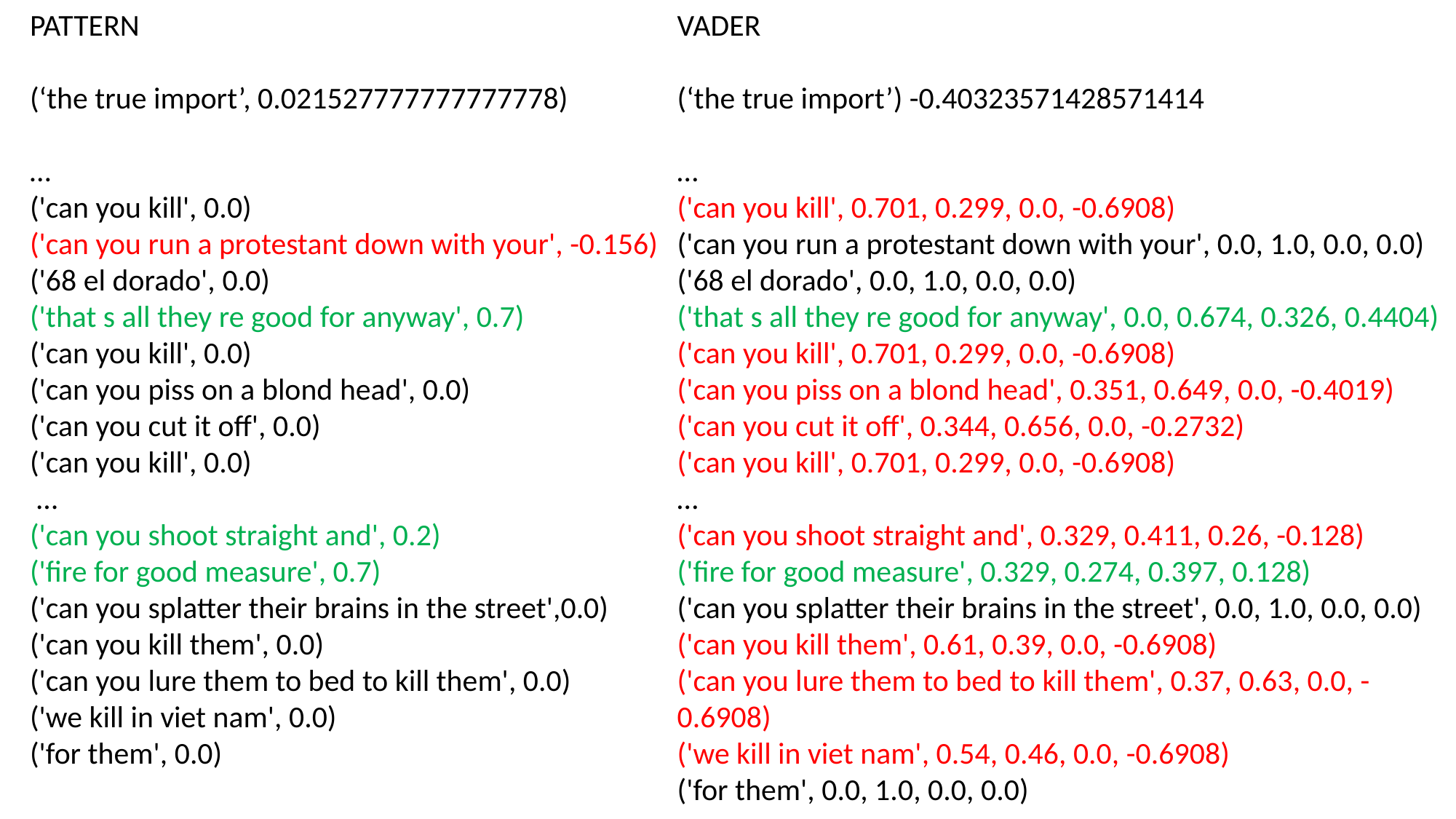

PATTERN

(‘the true import’, 0.021527777777777778)

…
('can you kill', 0.0)
('can you run a protestant down with your', -0.156)
('68 el dorado', 0.0)
('that s all they re good for anyway', 0.7)
('can you kill', 0.0)
('can you piss on a blond head', 0.0)
('can you cut it off', 0.0)
('can you kill', 0.0)
 …
('can you shoot straight and', 0.2)
('fire for good measure', 0.7)
('can you splatter their brains in the street',0.0)
('can you kill them', 0.0)
('can you lure them to bed to kill them', 0.0)
('we kill in viet nam', 0.0)
('for them', 0.0)
VADER

(‘the true import’) -0.40323571428571414

…
('can you kill', 0.701, 0.299, 0.0, -0.6908)
('can you run a protestant down with your', 0.0, 1.0, 0.0, 0.0)
('68 el dorado', 0.0, 1.0, 0.0, 0.0)
('that s all they re good for anyway', 0.0, 0.674, 0.326, 0.4404)
('can you kill', 0.701, 0.299, 0.0, -0.6908)
('can you piss on a blond head', 0.351, 0.649, 0.0, -0.4019)
('can you cut it off', 0.344, 0.656, 0.0, -0.2732)
('can you kill', 0.701, 0.299, 0.0, -0.6908)
…
('can you shoot straight and', 0.329, 0.411, 0.26, -0.128)
('fire for good measure', 0.329, 0.274, 0.397, 0.128)
('can you splatter their brains in the street', 0.0, 1.0, 0.0, 0.0)
('can you kill them', 0.61, 0.39, 0.0, -0.6908)
('can you lure them to bed to kill them', 0.37, 0.63, 0.0, -0.6908)
('we kill in viet nam', 0.54, 0.46, 0.0, -0.6908)
('for them', 0.0, 1.0, 0.0, 0.0)